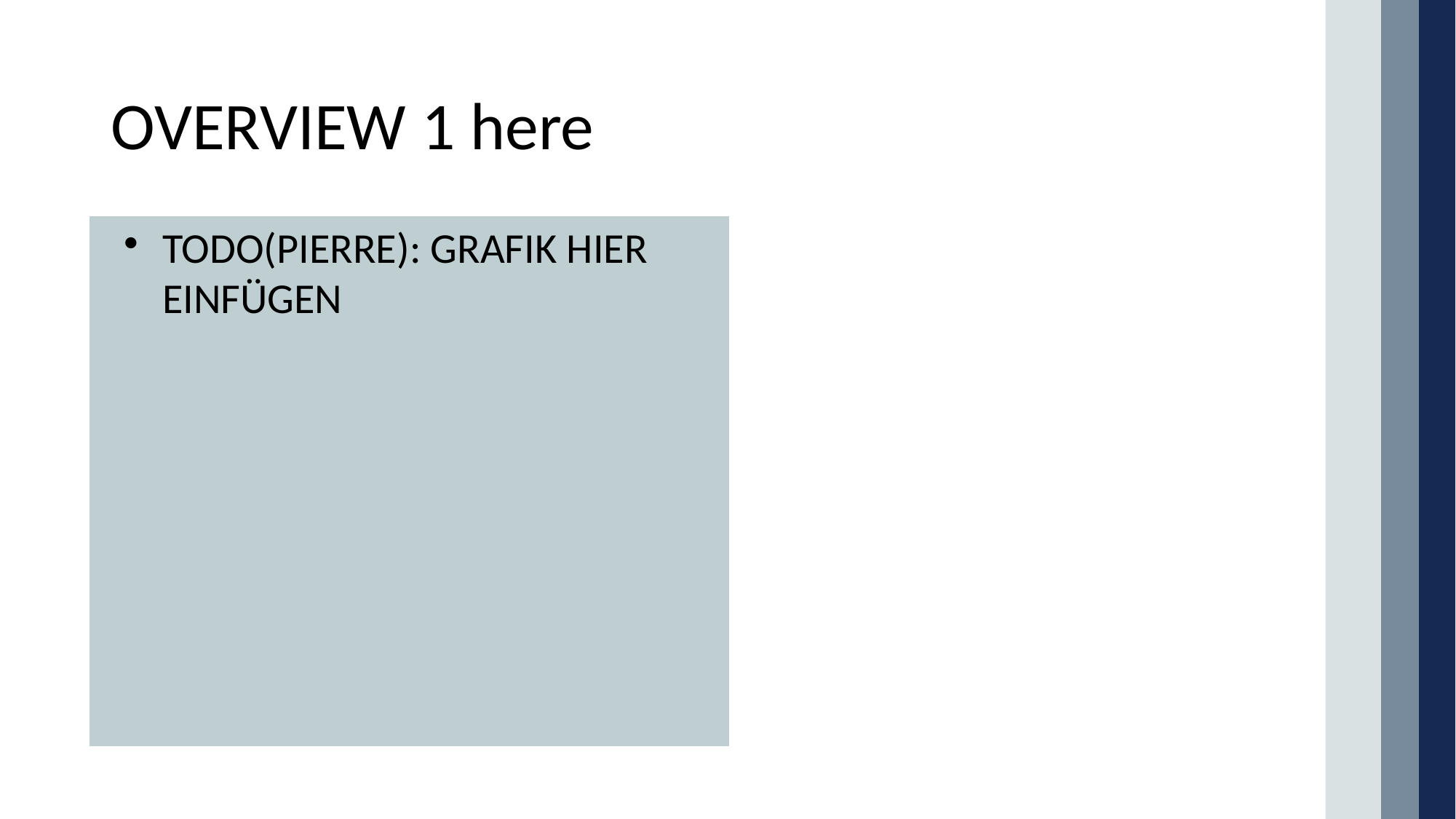

OVERVIEW 1 here
TODO(PIERRE): GRAFIK HIER EINFÜGEN